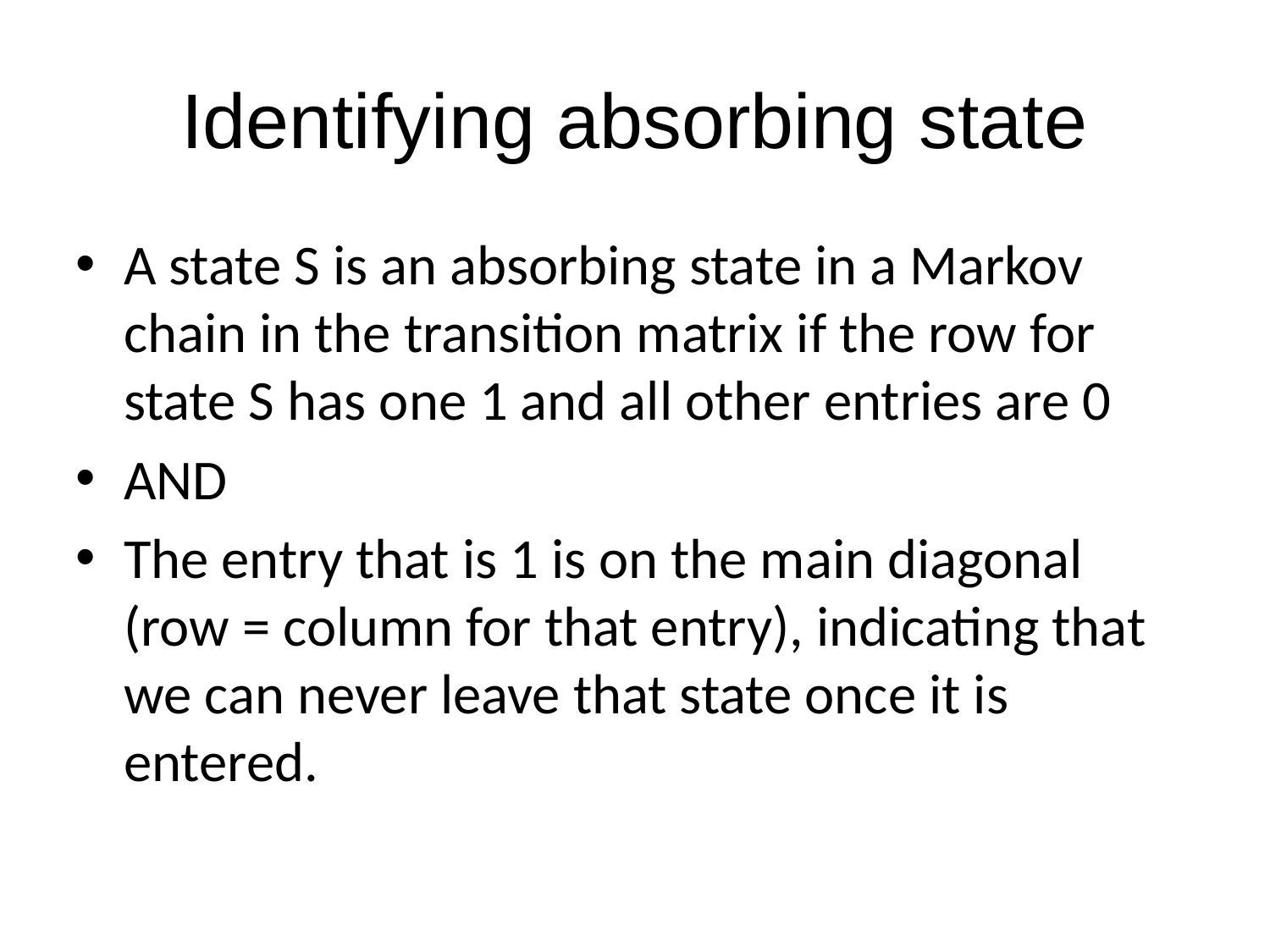

Identifying absorbing state

A state S is an absorbing state in a Markov chain in the transition matrix if the row for state S has one 1 and all other entries are 0
AND
The entry that is 1 is on the main diagonal (row = column for that entry), indicating that we can never leave that state once it is entered.